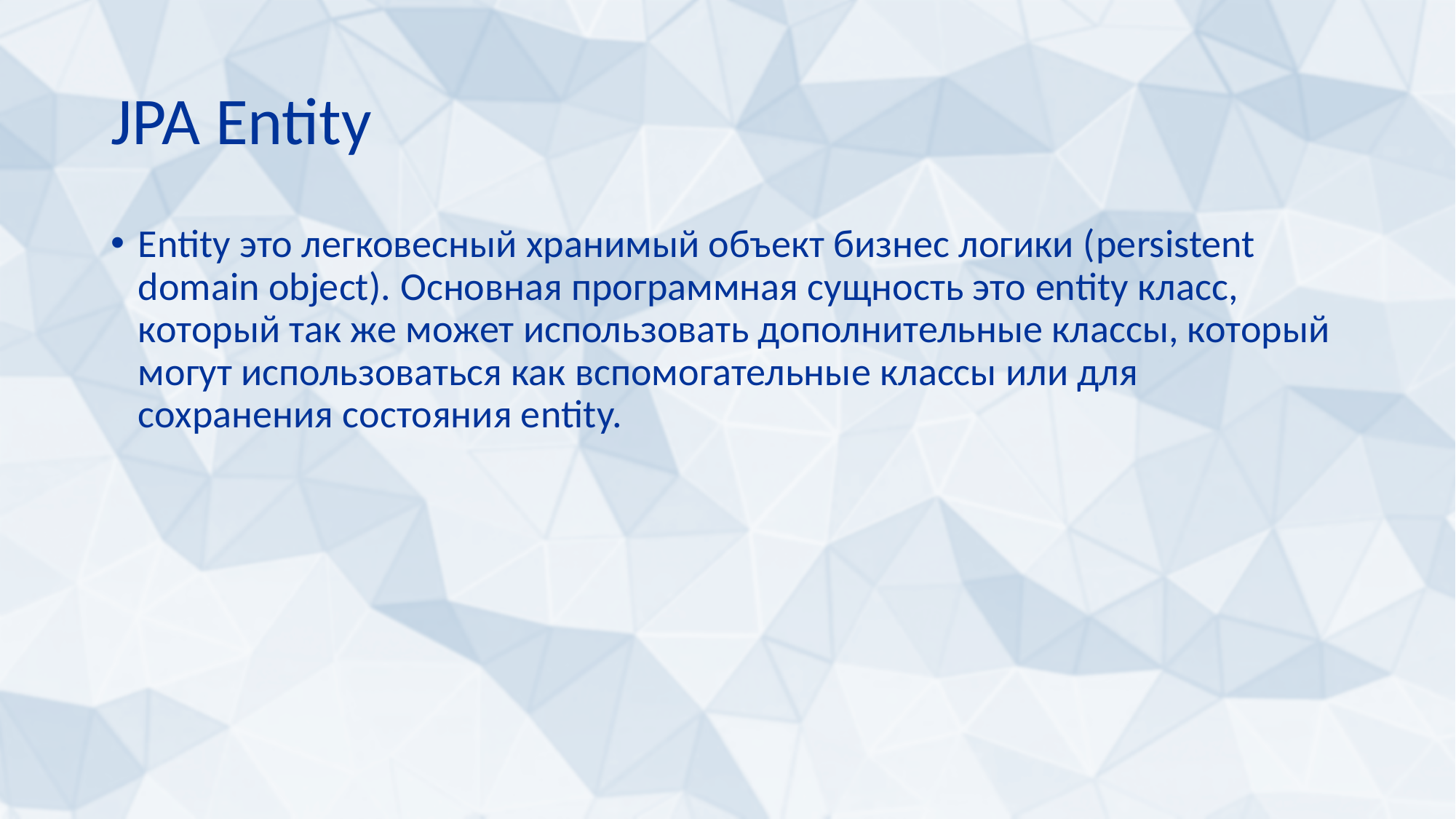

# JPA Entity
Entity это легковесный хранимый объект бизнес логики (persistent domain object). Основная программная сущность это entity класс, который так же может использовать дополнительные классы, который могут использоваться как вспомогательные классы или для сохранения состояния еntity.